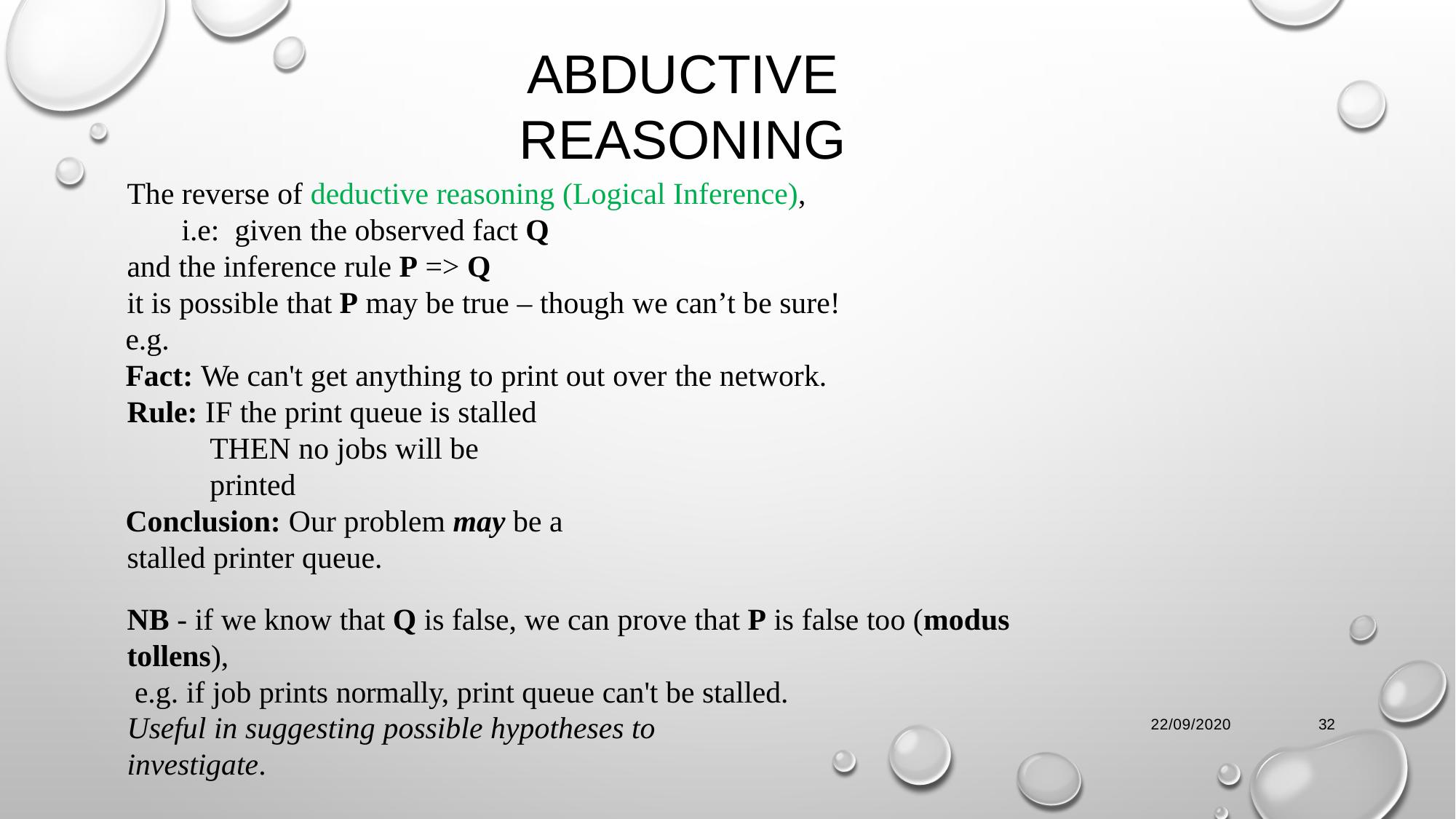

# ABDUCTIVE REASONING
The reverse of deductive reasoning (Logical Inference), i.e:  given the observed fact Q
and the inference rule P => Q
it is possible that P may be true – though we can’t be sure!
e.g.
Fact: We can't get anything to print out over the network.
Rule: IF the print queue is stalled  THEN no jobs will be printed
Conclusion: Our problem may be a stalled printer queue.
NB - if we know that Q is false, we can prove that P is false too (modus tollens),
e.g. if job prints normally, print queue can't be stalled.
Useful in suggesting possible hypotheses to investigate.
22/09/2020
32